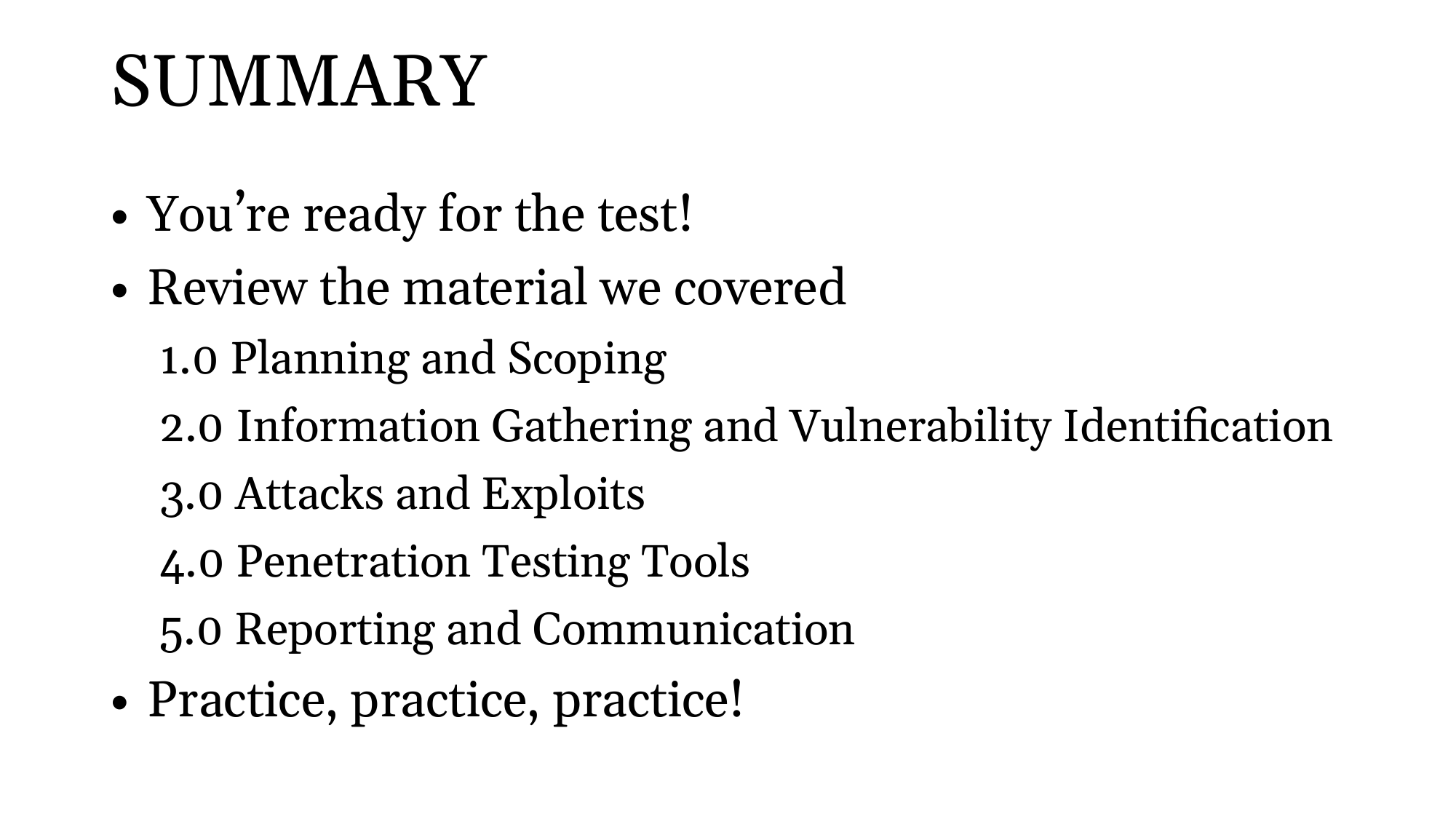

# SUMMARY
You’re ready for the test!
Review the material we covered
1.0 Planning and Scoping
2.0 Information Gathering and Vulnerability Identification
3.0 Attacks and Exploits
4.0 Penetration Testing Tools
5.0 Reporting and Communication
Practice, practice, practice!